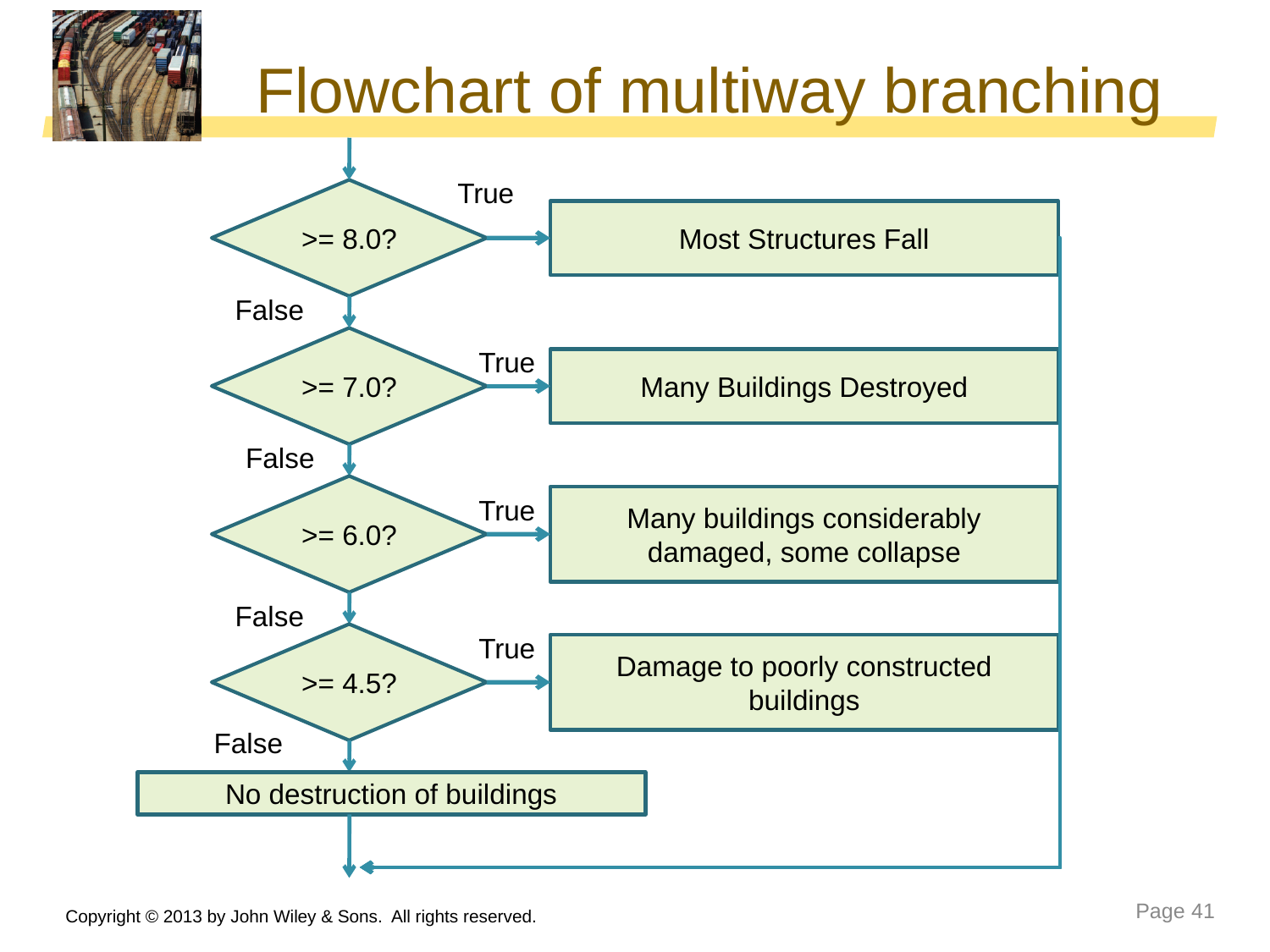

# Flowchart of multiway branching
True
>= 8.0?
Most Structures Fall
False
>= 7.0?
True
Many Buildings Destroyed
False
>= 6.0?
True
Many buildings considerably damaged, some collapse
False
>= 4.5?
True
Damage to poorly constructed buildings
False
No destruction of buildings

Copyright © 2013 by John Wiley & Sons.  All rights reserved.
Page 41